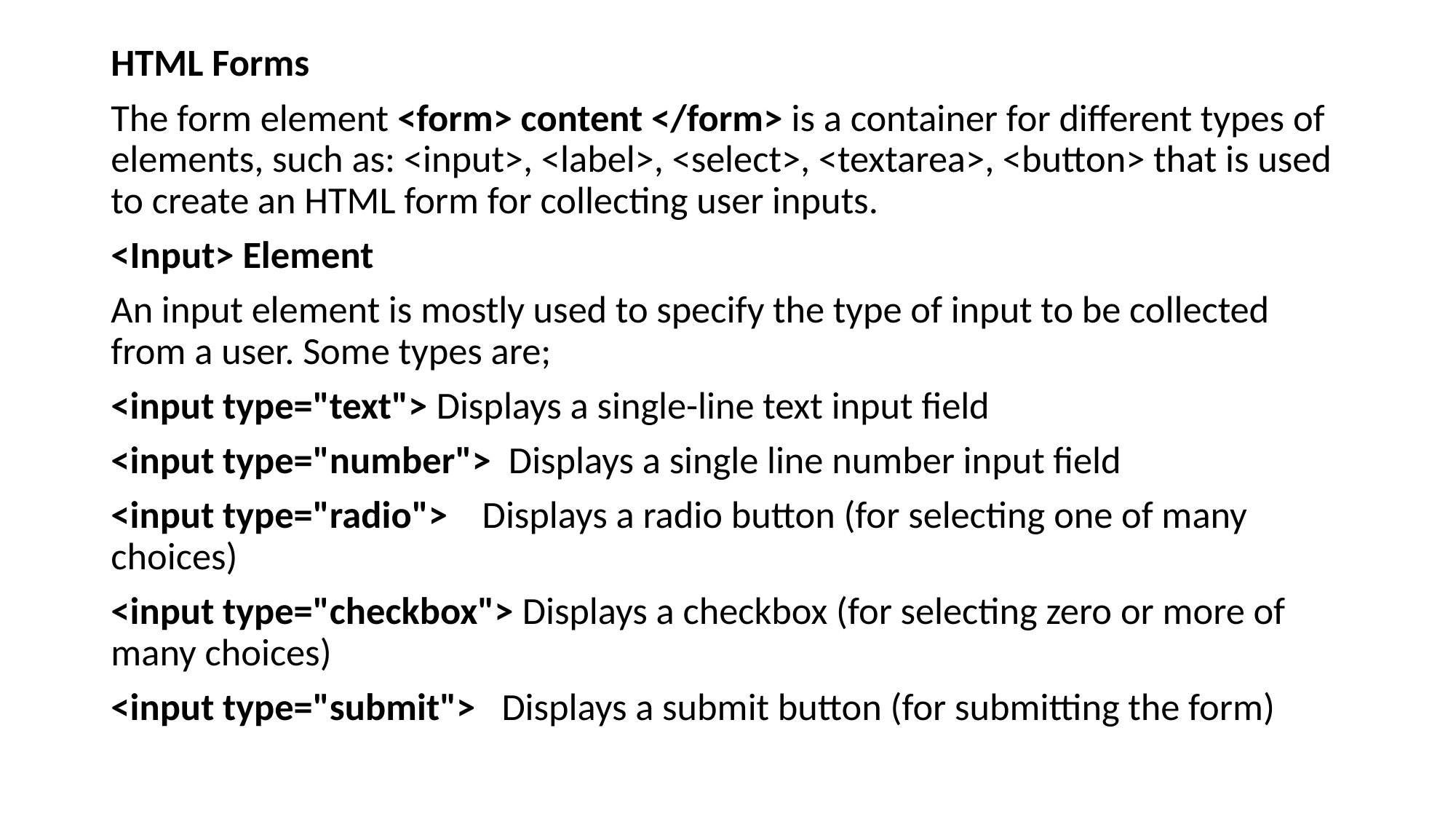

HTML Forms
The form element <form> content </form> is a container for different types of elements, such as: <input>, <label>, <select>, <textarea>, <button> that is used to create an HTML form for collecting user inputs.
<Input> Element
An input element is mostly used to specify the type of input to be collected from a user. Some types are;
<input type="text"> Displays a single-line text input field
<input type="number">  Displays a single line number input field
<input type="radio">    Displays a radio button (for selecting one of many choices)
<input type="checkbox"> Displays a checkbox (for selecting zero or more of many choices)
<input type="submit">   Displays a submit button (for submitting the form)